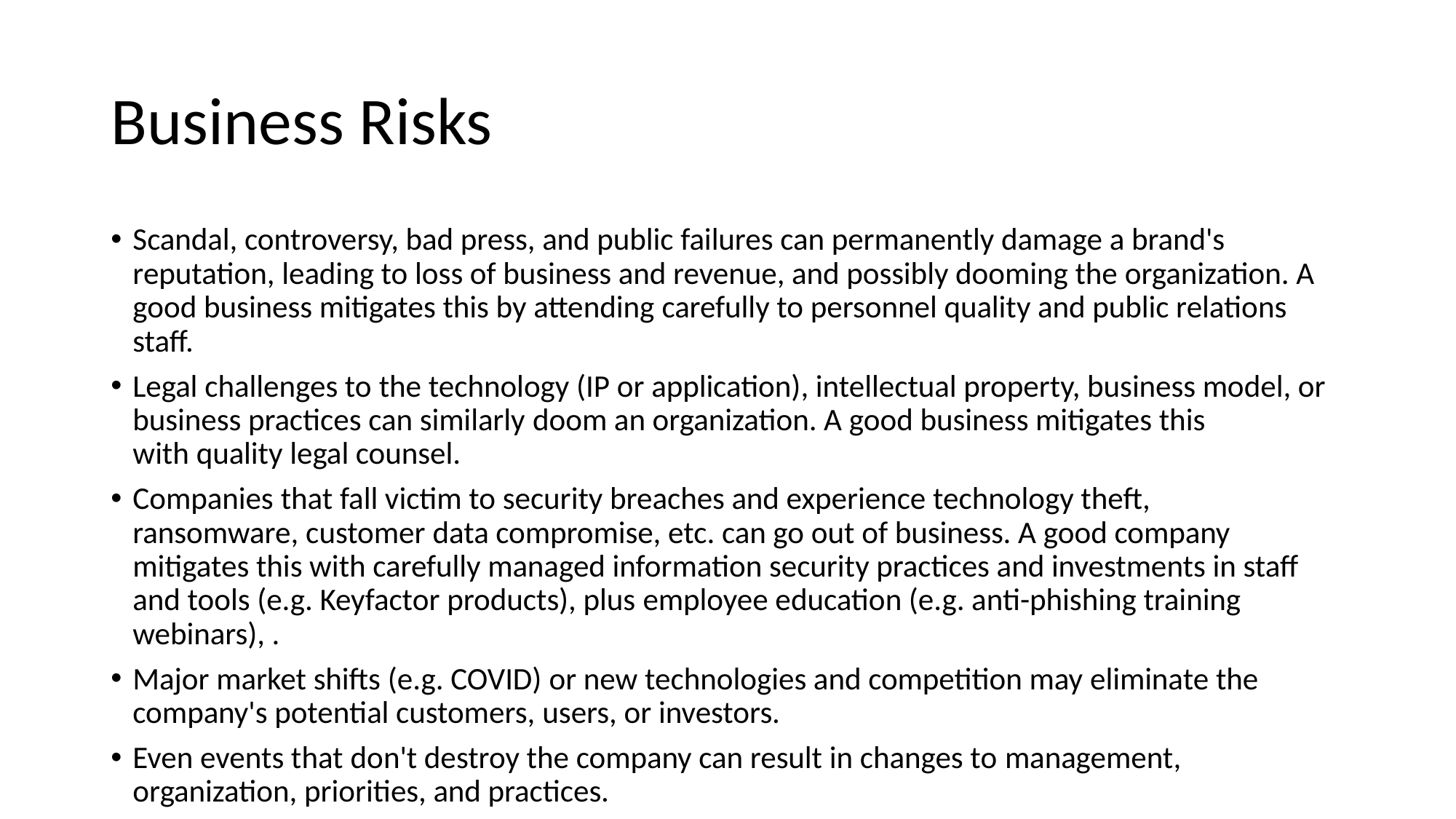

# Business Risks
Scandal, controversy, bad press, and public failures can permanently damage a brand's reputation, leading to loss of business and revenue, and possibly dooming the organization. A good business mitigates this by attending carefully to personnel quality and public relations staff.
Legal challenges to the technology (IP or application), intellectual property, business model, or business practices can similarly doom an organization. A good business mitigates this with quality legal counsel.
Companies that fall victim to security breaches and experience technology theft, ransomware, customer data compromise, etc. can go out of business. A good company mitigates this with carefully managed information security practices and investments in staff and tools (e.g. Keyfactor products), plus employee education (e.g. anti-phishing training webinars), .
Major market shifts (e.g. COVID) or new technologies and competition may eliminate the company's potential customers, users, or investors.
Even events that don't destroy the company can result in changes to management, organization, priorities, and practices.